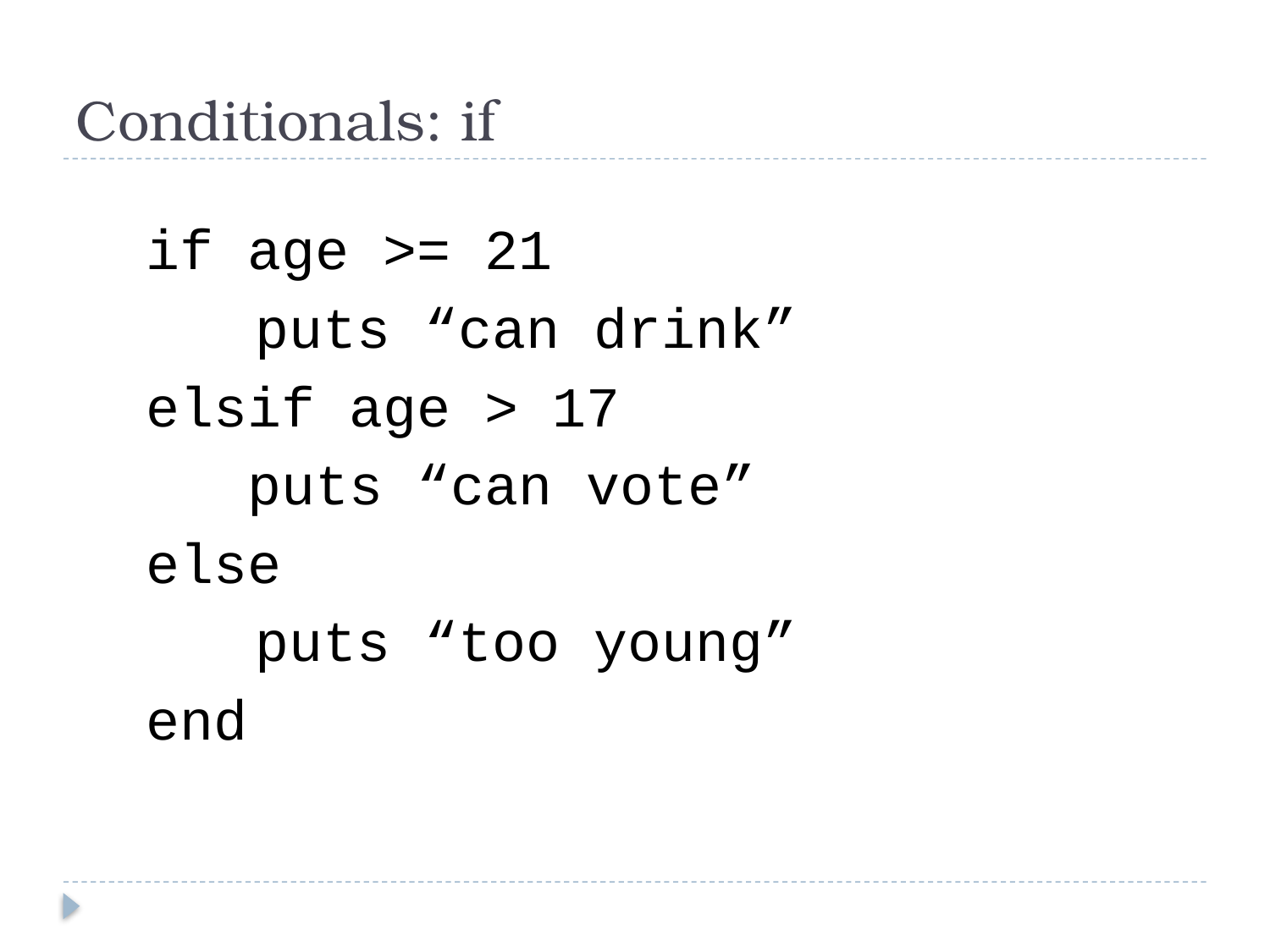

# Conditionals: if
if age >= 21
	  puts “can drink”
elsif age > 17
   puts “can vote”
else
	  puts “too young”
end